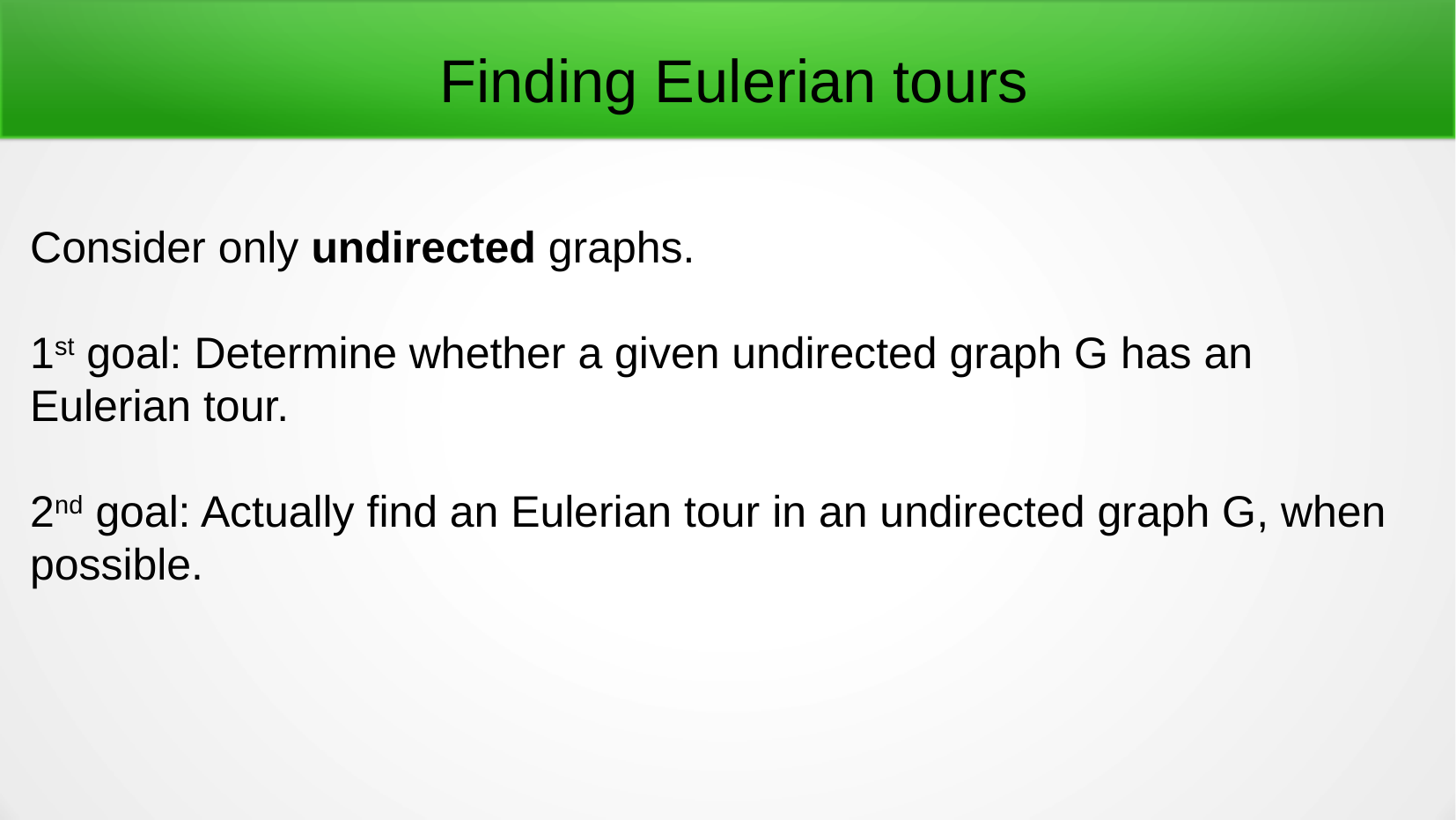

Finding Eulerian tours

Consider only undirected graphs.

1st goal: Determine whether a given undirected graph G has an Eulerian tour.

2nd goal: Actually find an Eulerian tour in an undirected graph G, when possible.